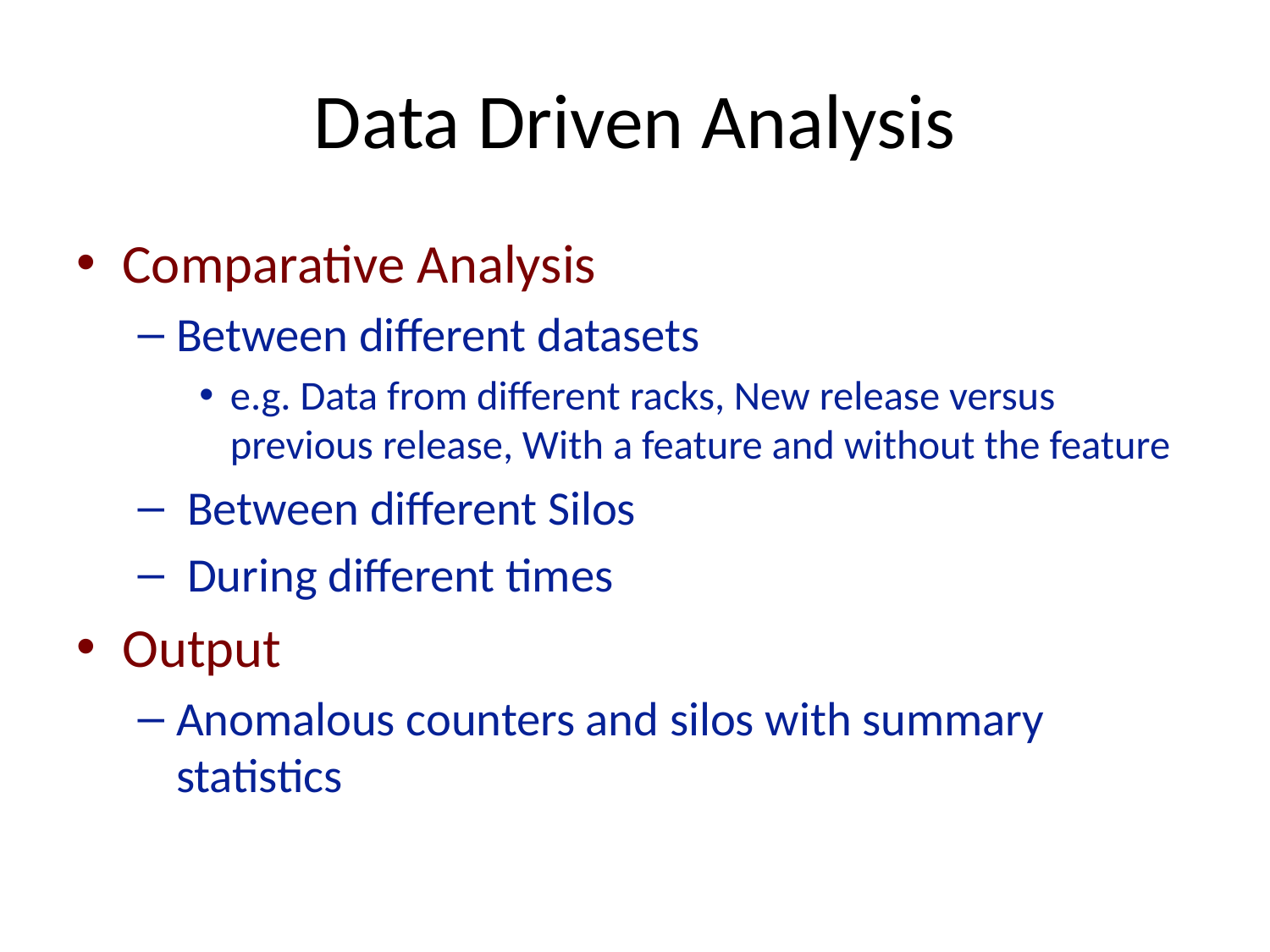

# Data Driven Analysis
Comparative Analysis
Between different datasets
e.g. Data from different racks, New release versus previous release, With a feature and without the feature
 Between different Silos
 During different times
Output
Anomalous counters and silos with summary statistics